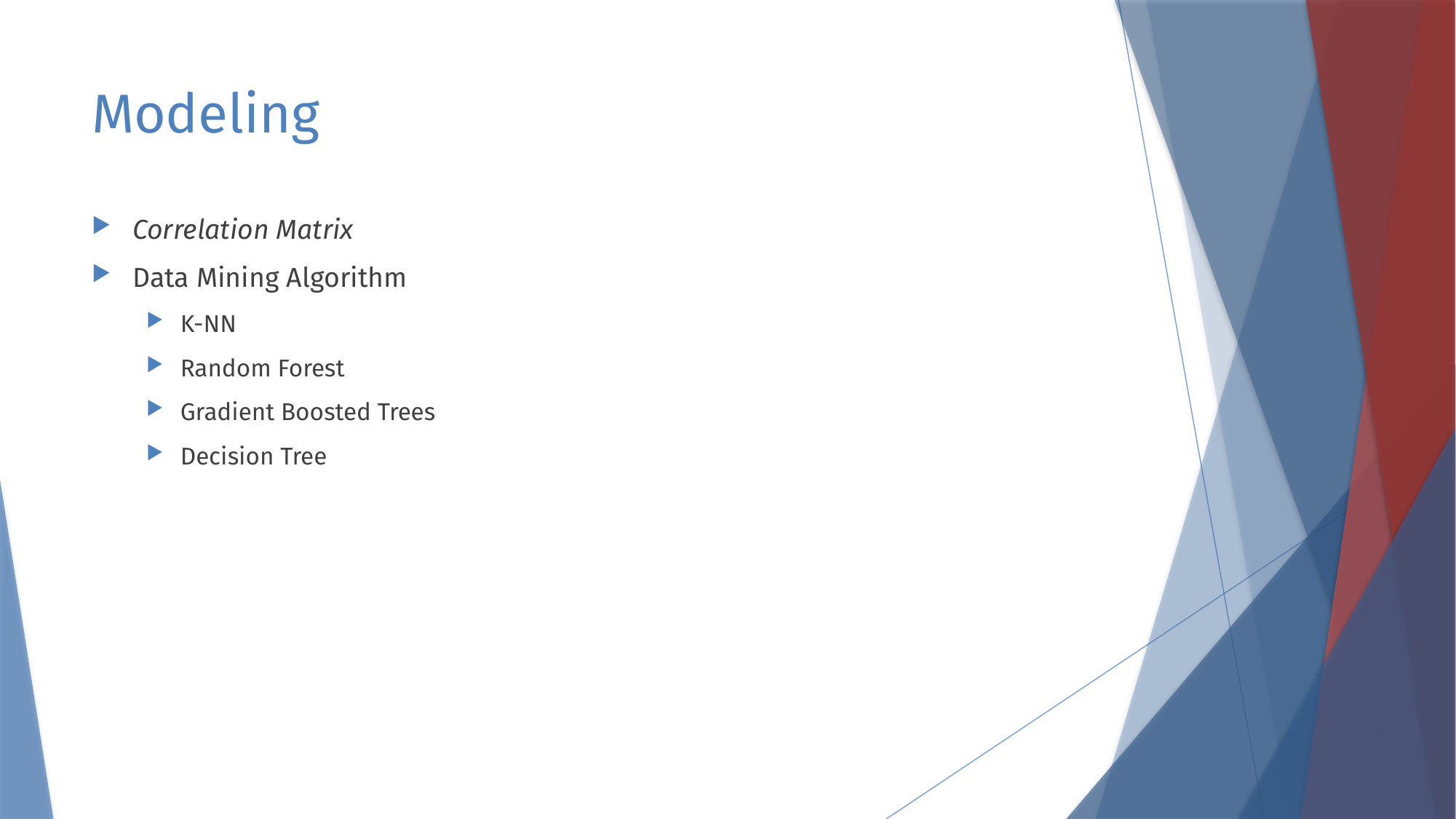

# Modeling
Correlation Matrix
Data Mining Algorithm
K-NN
Random Forest
Gradient Boosted Trees
Decision Tree